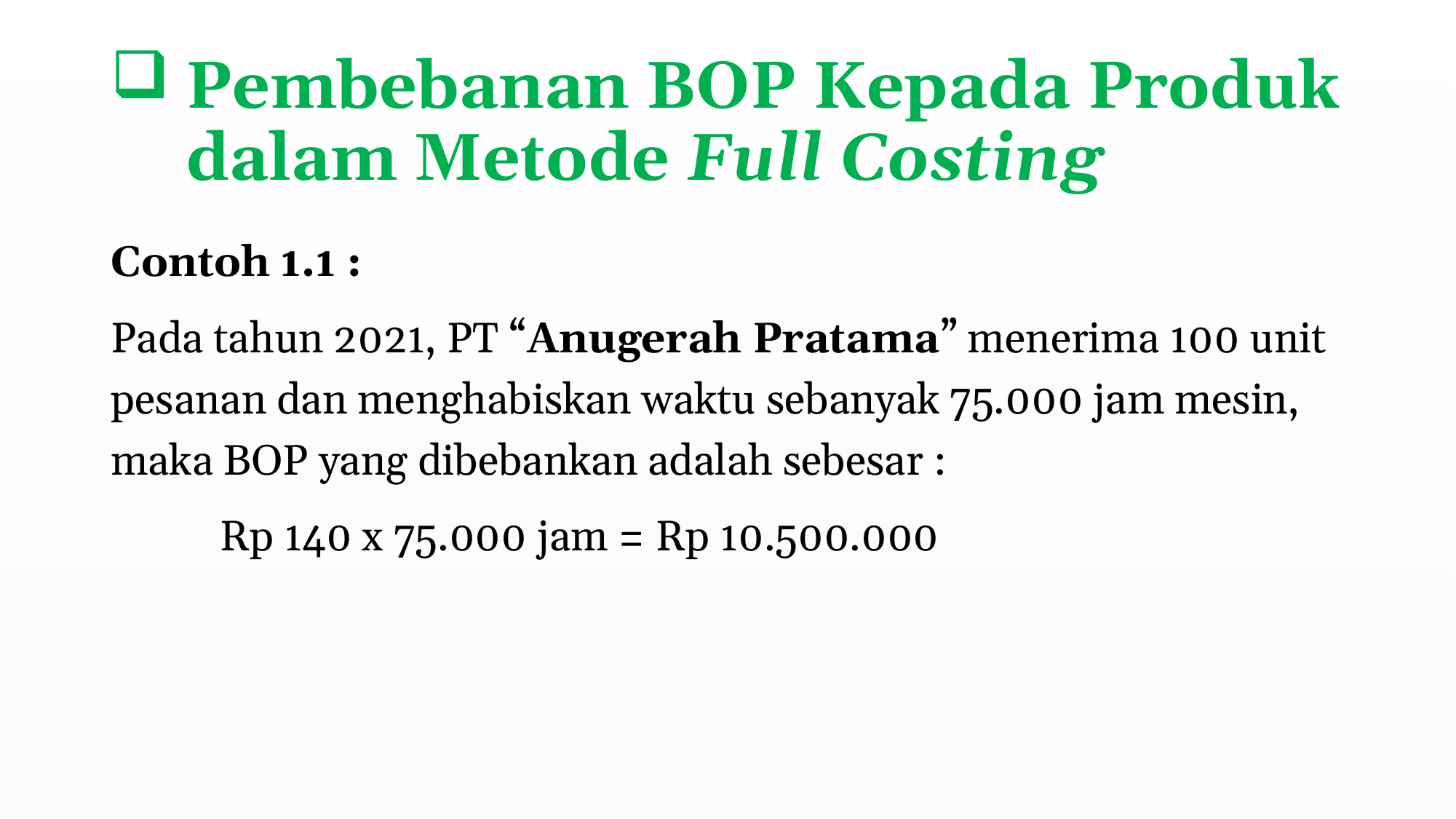

# Pembebanan BOP Kepada Produk dalam Metode Full Costing
Contoh 1.1 :
Pada tahun 2021, PT “Anugerah Pratama” menerima 100 unit pesanan dan menghabiskan waktu sebanyak 75.000 jam mesin, maka BOP yang dibebankan adalah sebesar :
	Rp 140 x 75.000 jam = Rp 10.500.000